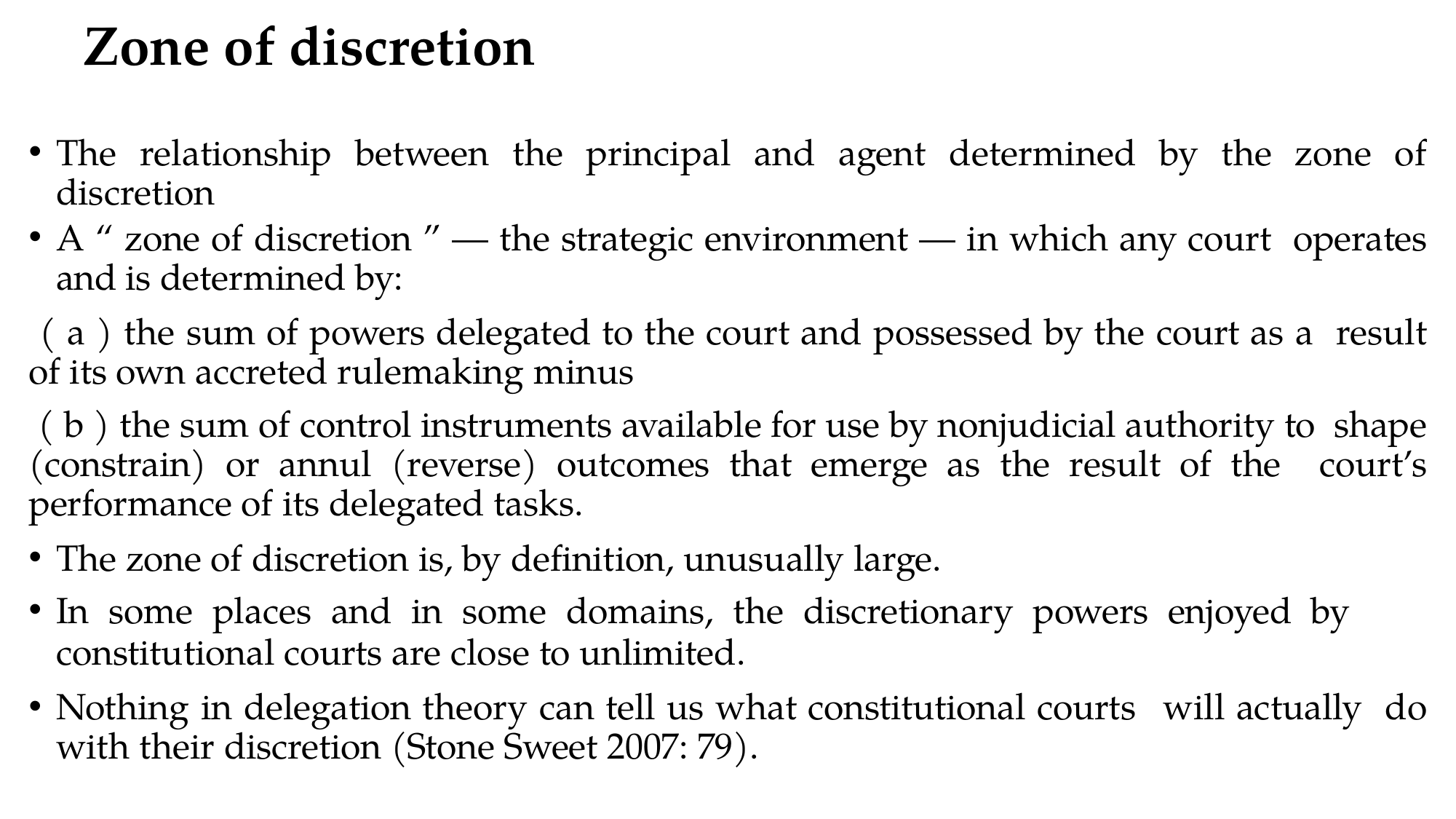

# Zone of discretion
The relationship between the principal and agent determined by the zone of discretion
A “ zone of discretion ” — the strategic environment — in which any court  operates and is determined by:
 ( a ) the sum of powers delegated to the court and possessed by the court as a  result of its own accreted rulemaking minus
 ( b ) the sum of control instruments available for use by nonjudicial authority to  shape (constrain) or annul (reverse) outcomes that emerge as the result of the  court’s performance of its delegated tasks.
The zone of discretion is, by definition, unusually large.
In some places and in some domains, the discretionary powers enjoyed by
constitutional courts are close to unlimited.
Nothing in delegation theory can tell us what constitutional courts will actually  do with their discretion (Stone Sweet 2007: 79).